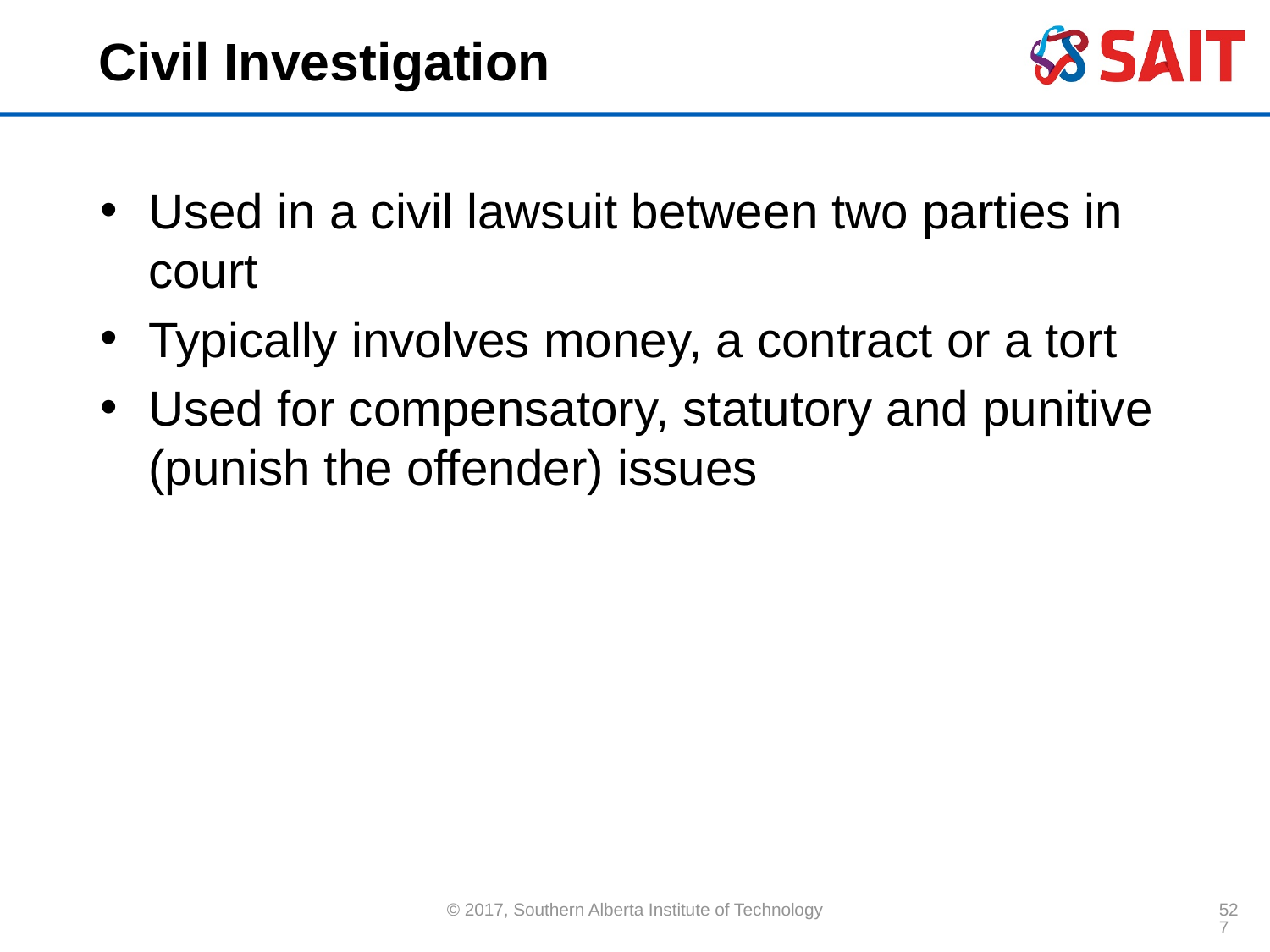

# Civil Investigation
Used in a civil lawsuit between two parties in court
Typically involves money, a contract or a tort
Used for compensatory, statutory and punitive (punish the offender) issues